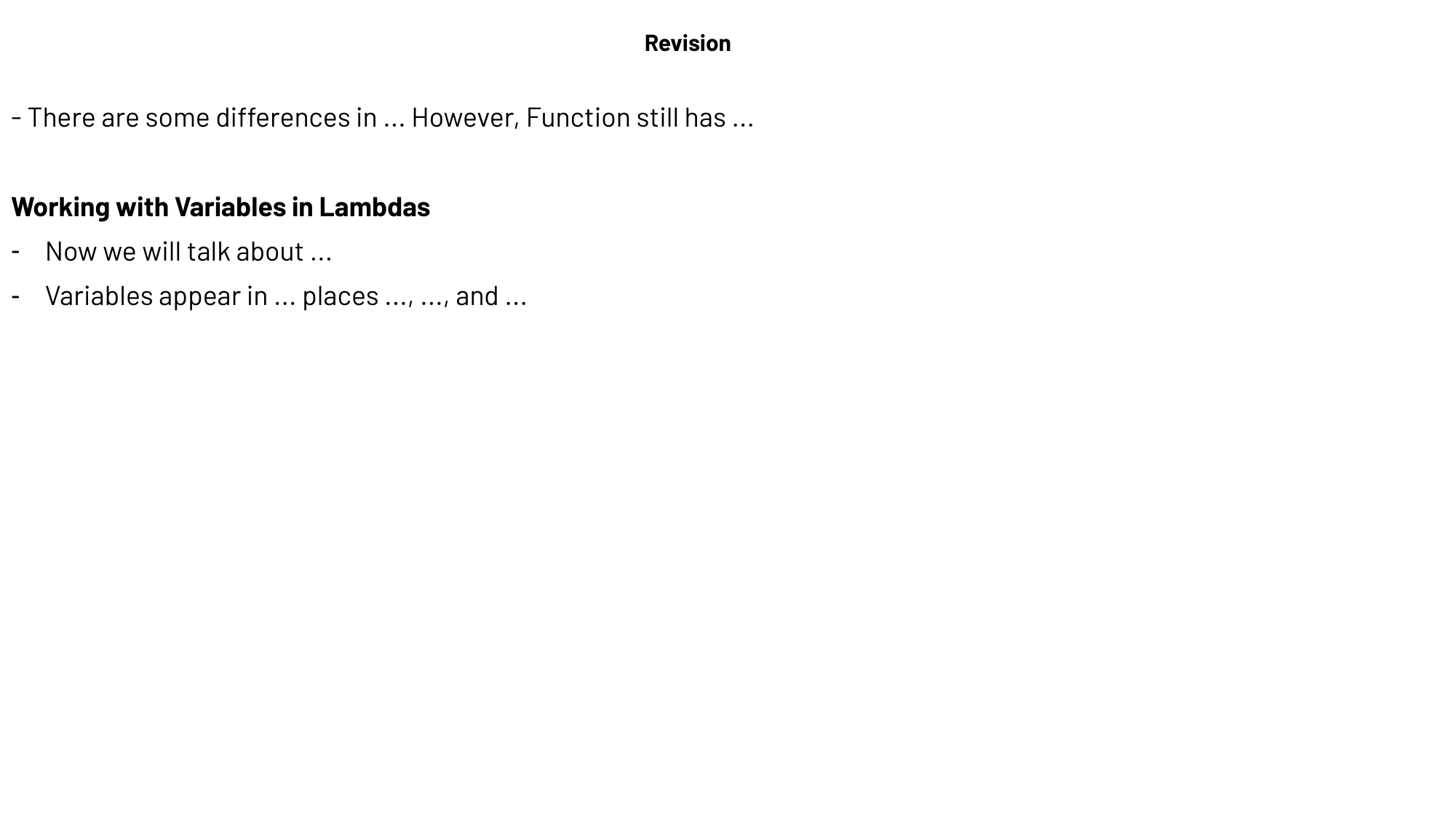

Revision
- There are some differences in ... However, Function still has ...

Working with Variables in Lambdas
Now we will talk about ...
Variables appear in ... places ..., ..., and ...